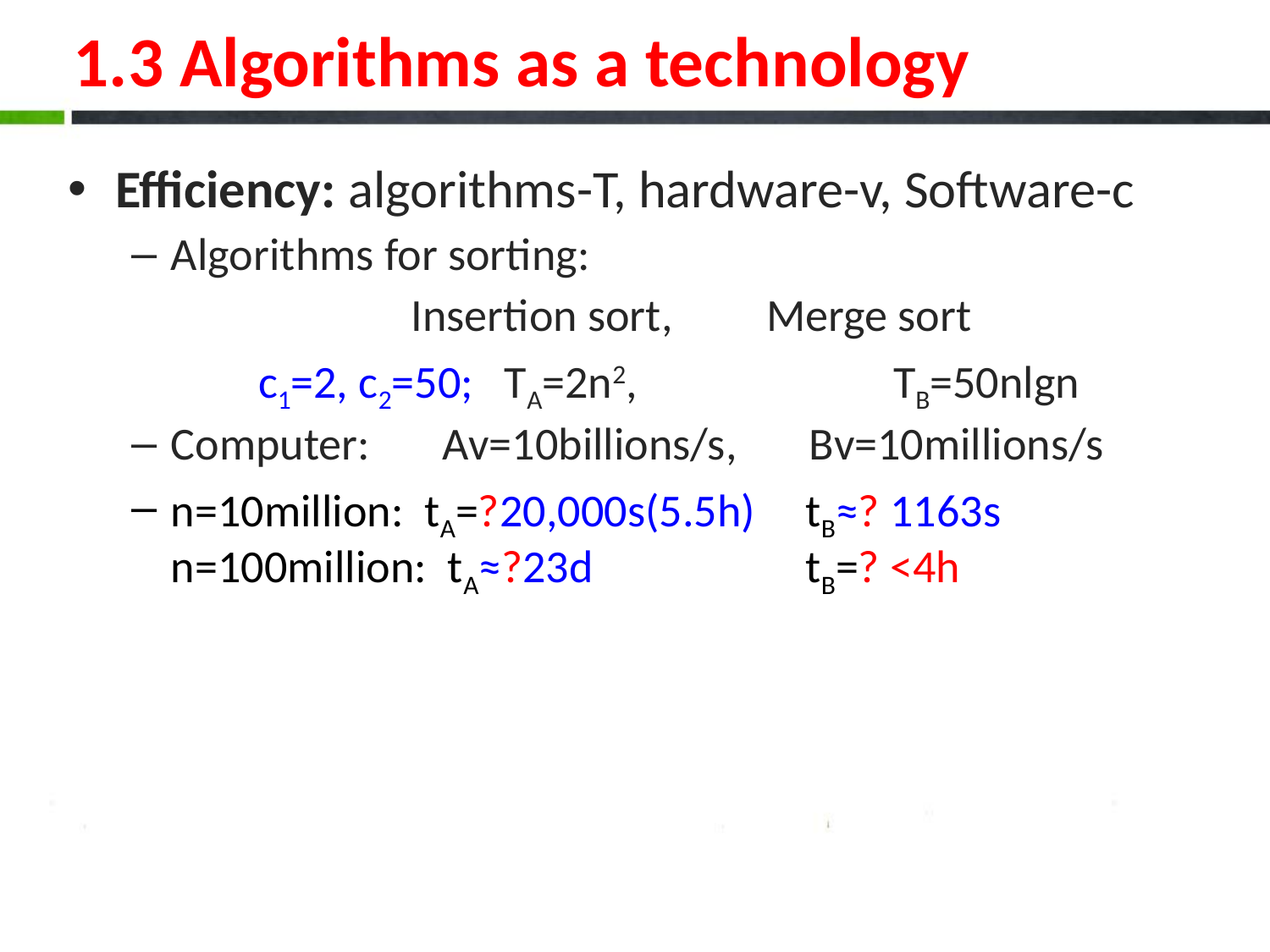

# 1.3 Algorithms as a technology
Efficiency: algorithms-T, hardware-v, Software-c
Algorithms for sorting:
                           Insertion sort, 	Merge sort
	c1=2, c2=50;   TA=2n2, 		TB=50nlgn
Computer:       Av=10billions/s,       Bv=10millions/s
n=10million: 	tA=?20,000s(5.5h)	tB≈? 1163s n=100million:  tA≈?23d		tB=? <4h